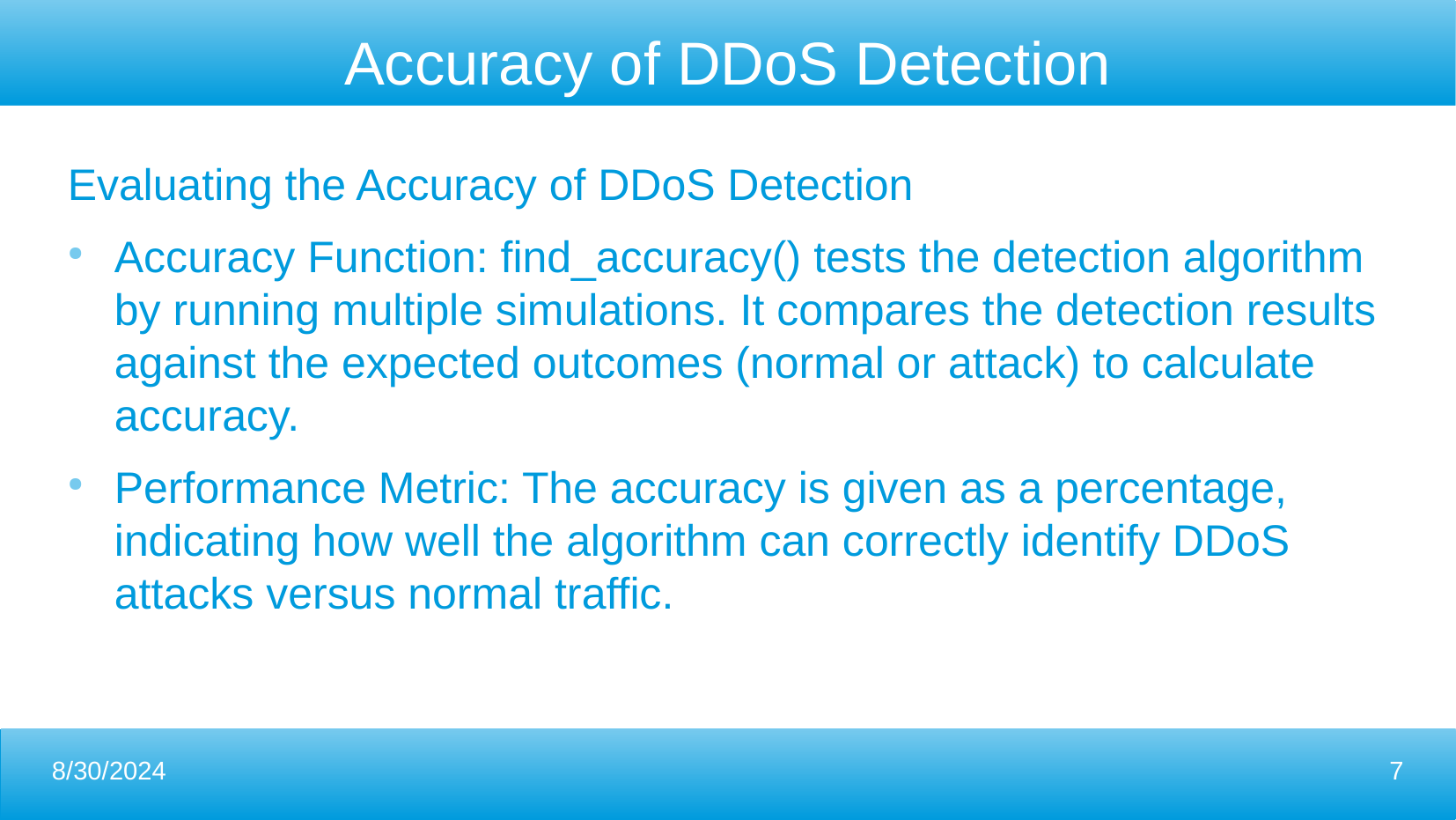

Accuracy of DDoS Detection
Evaluating the Accuracy of DDoS Detection
Accuracy Function: find_accuracy() tests the detection algorithm by running multiple simulations. It compares the detection results against the expected outcomes (normal or attack) to calculate accuracy.
Performance Metric: The accuracy is given as a percentage, indicating how well the algorithm can correctly identify DDoS attacks versus normal traffic.
8/30/2024
7